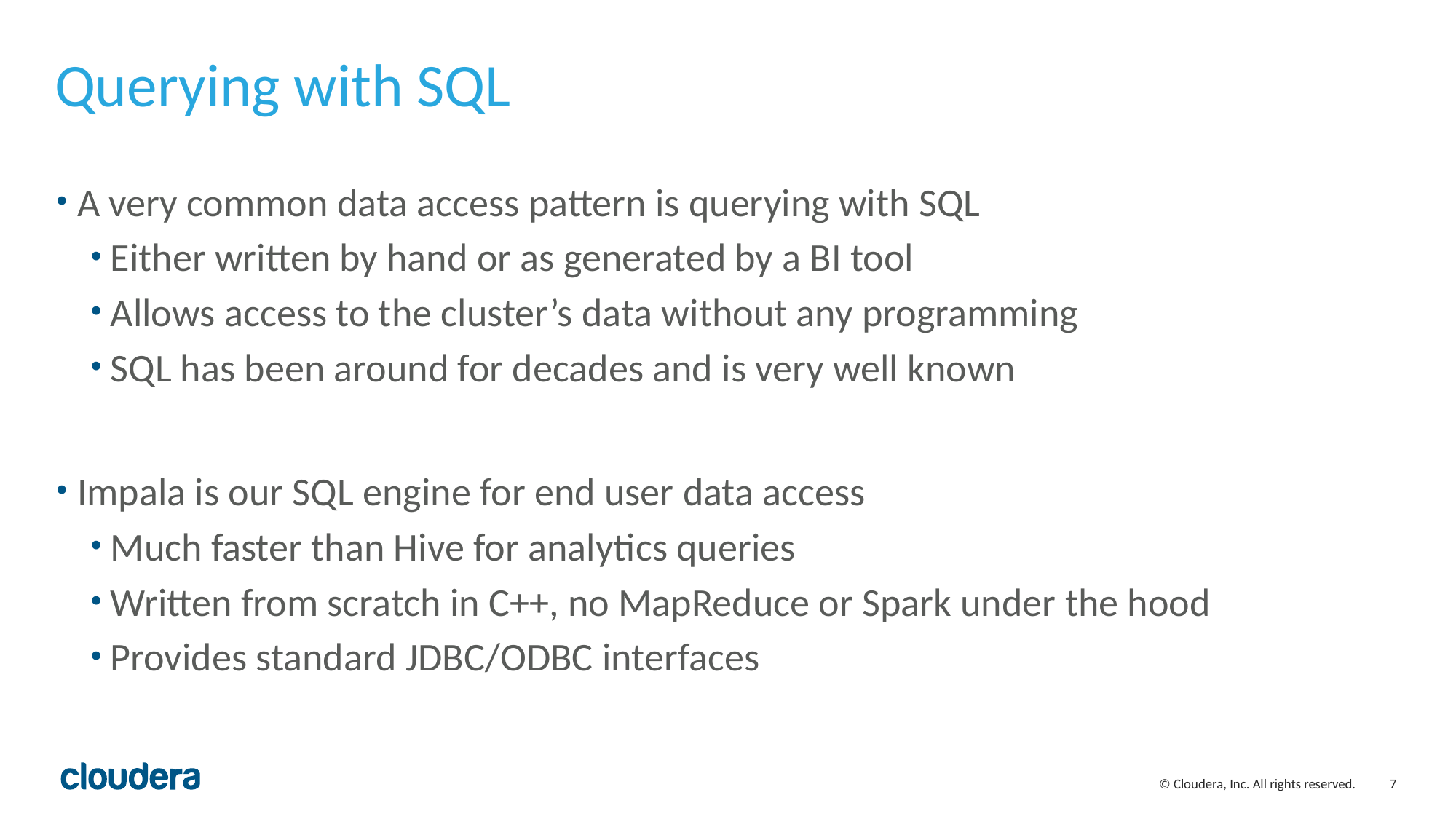

# Querying with SQL
A very common data access pattern is querying with SQL
Either written by hand or as generated by a BI tool
Allows access to the cluster’s data without any programming
SQL has been around for decades and is very well known

Impala is our SQL engine for end user data access
Much faster than Hive for analytics queries
Written from scratch in C++, no MapReduce or Spark under the hood
Provides standard JDBC/ODBC interfaces